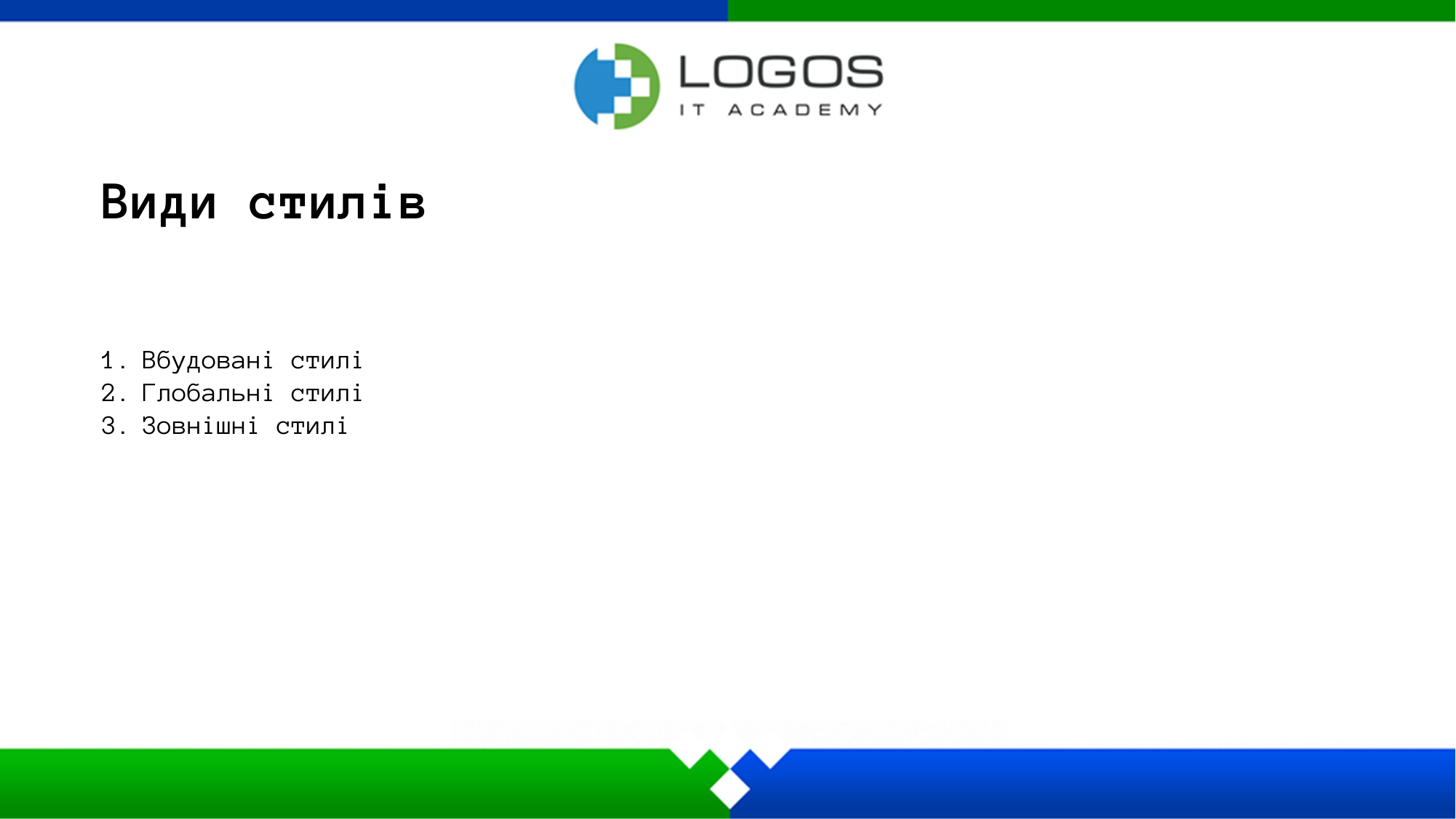

Види стилів
Вбудовані стилі
Глобальні стилі
Зовнішні стилі